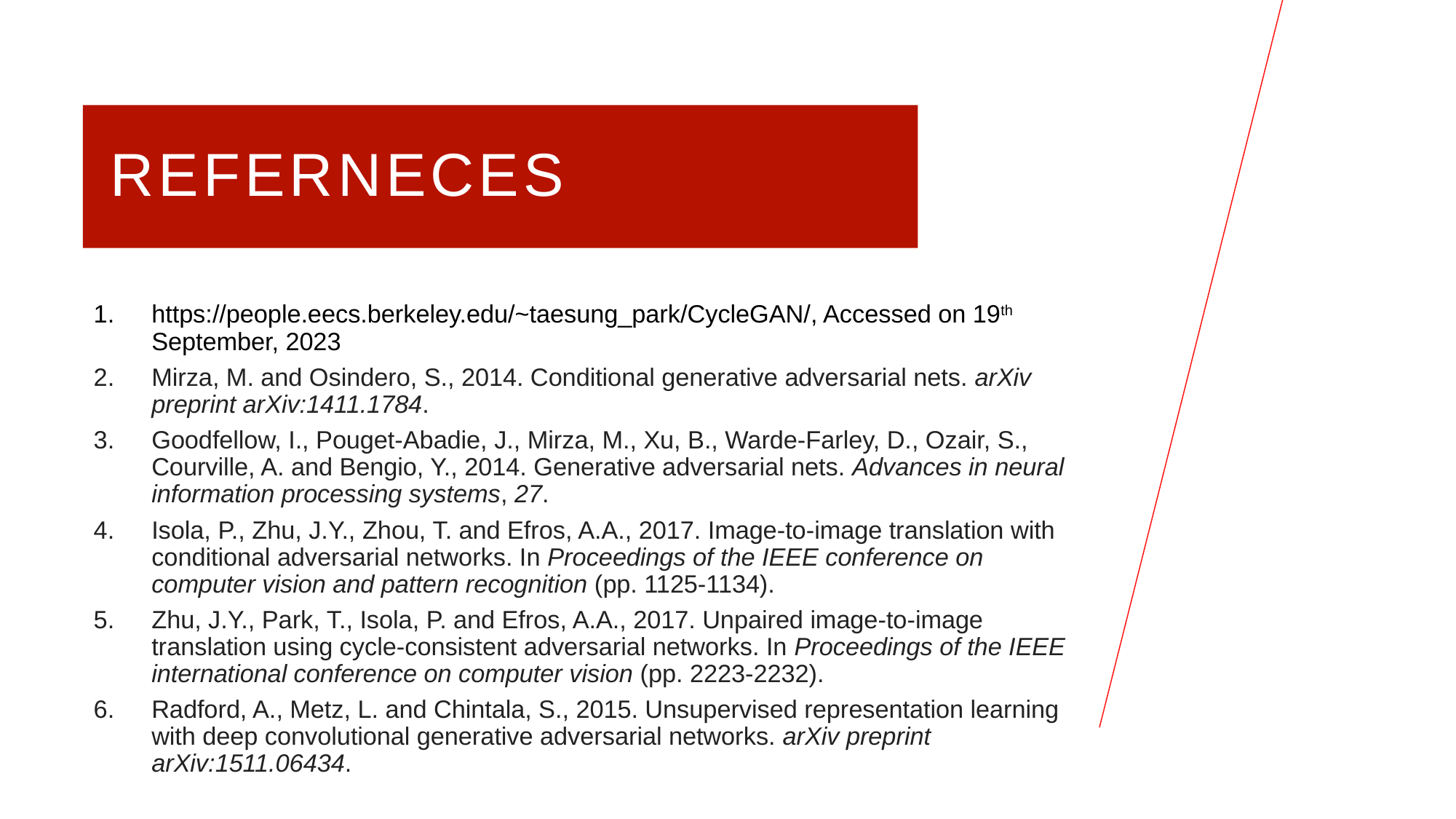

# referneces
https://people.eecs.berkeley.edu/~taesung_park/CycleGAN/, Accessed on 19th September, 2023
Mirza, M. and Osindero, S., 2014. Conditional generative adversarial nets. arXiv preprint arXiv:1411.1784.
Goodfellow, I., Pouget-Abadie, J., Mirza, M., Xu, B., Warde-Farley, D., Ozair, S., Courville, A. and Bengio, Y., 2014. Generative adversarial nets. Advances in neural information processing systems, 27.
Isola, P., Zhu, J.Y., Zhou, T. and Efros, A.A., 2017. Image-to-image translation with conditional adversarial networks. In Proceedings of the IEEE conference on computer vision and pattern recognition (pp. 1125-1134).
Zhu, J.Y., Park, T., Isola, P. and Efros, A.A., 2017. Unpaired image-to-image translation using cycle-consistent adversarial networks. In Proceedings of the IEEE international conference on computer vision (pp. 2223-2232).
Radford, A., Metz, L. and Chintala, S., 2015. Unsupervised representation learning with deep convolutional generative adversarial networks. arXiv preprint arXiv:1511.06434.